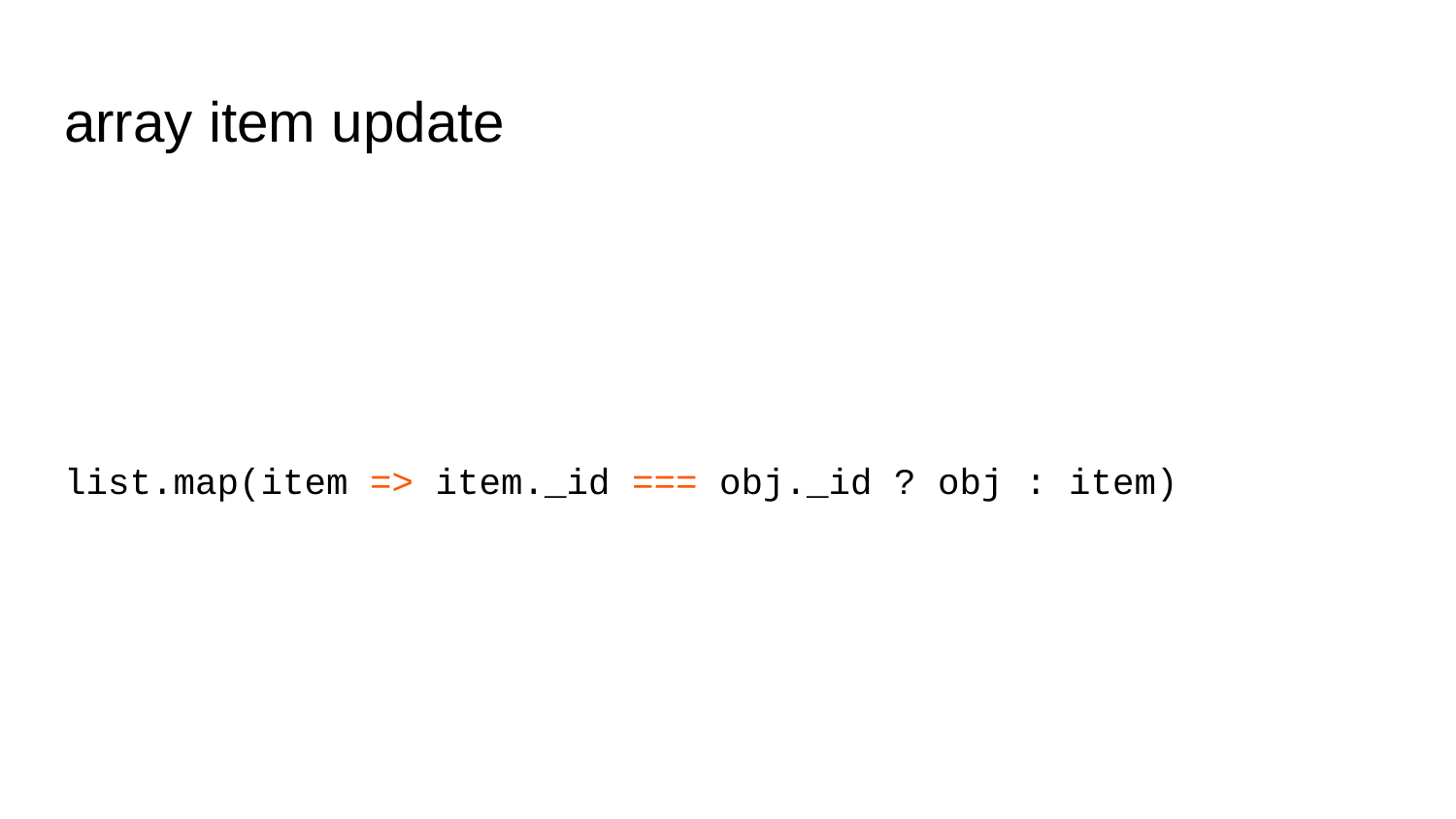

# array item update
list.map(item => item._id === obj._id ? obj : item)